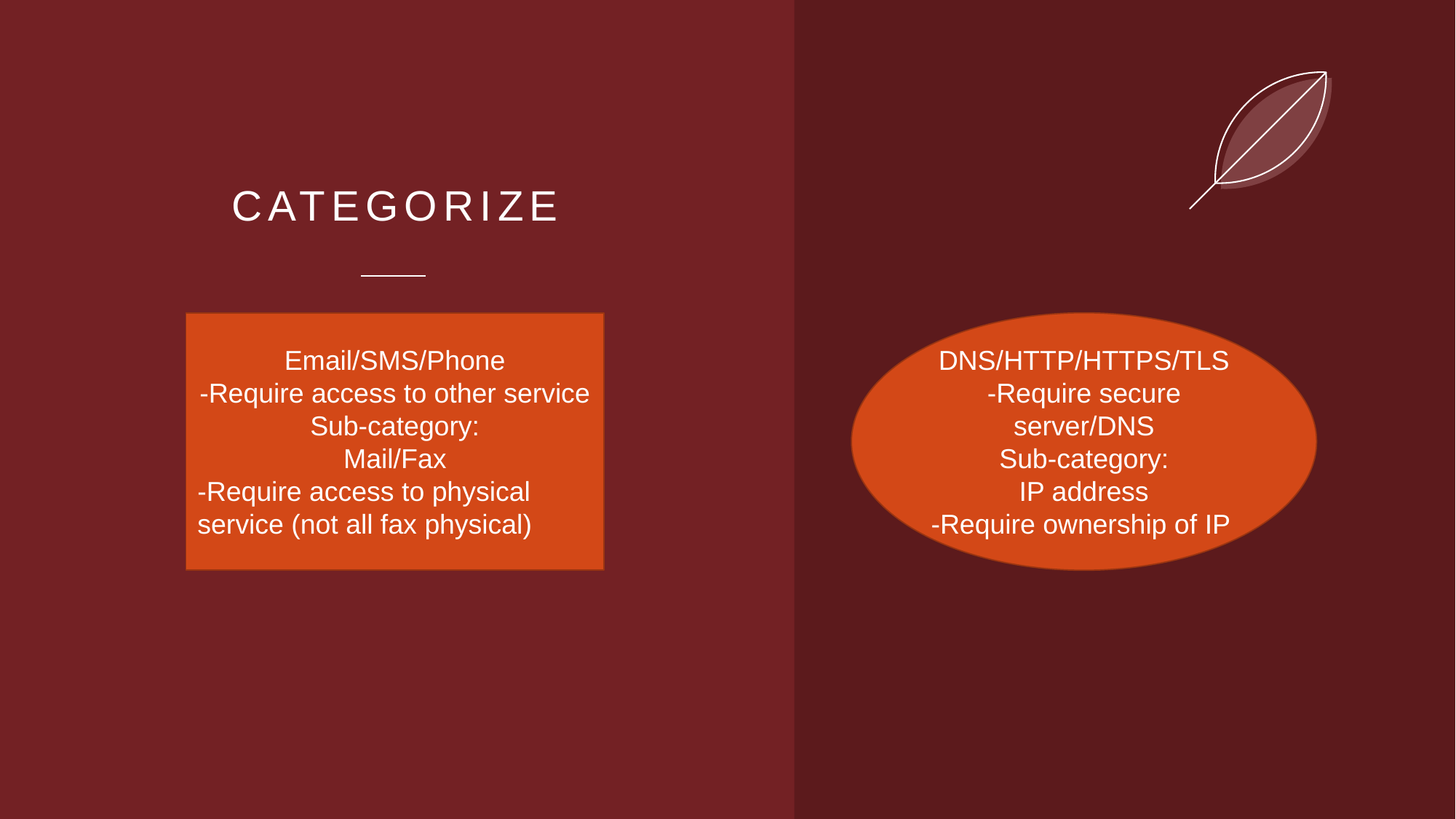

# categorize

Email/SMS/Phone
-Require access to other service
Sub-category:
Mail/Fax
-Require access to physical service (not all fax physical)

DNS/HTTP/HTTPS/TLS
-Require secure server/DNS
Sub-category:
IP address
-Require ownership of IP